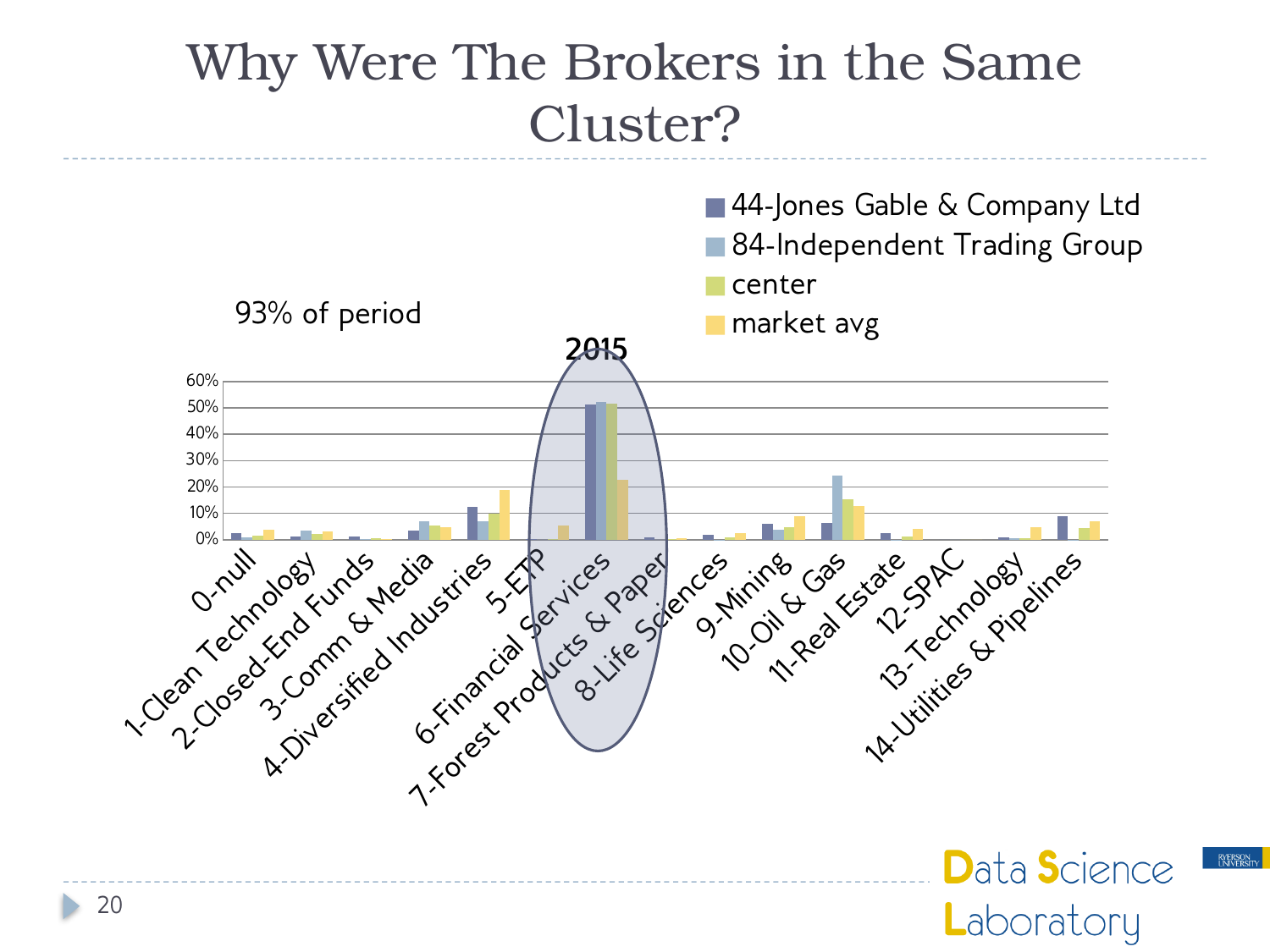

# Why Were The Brokers in the Same Cluster?

### Chart: 2015

| Category | 44-Jones Gable & Company Ltd | 84-Independent Trading Group | center | market avg |
|---|---|---|---|---|
| 0-null | 0.024000000000000007 | 0.010000000000000004 | 0.01700000000000011 | 0.03700000000000021 |
| 1-Clean Technology | 0.012000000000000004 | 0.03500000000000011 | 0.02350000000000001 | 0.031000000000000118 |
| 2-Closed-End Funds | 0.013000000000000005 | 0.002000000000000001 | 0.007500000000000034 | 0.0030000000000000118 |
| 3-Comm & Media | 0.03600000000000011 | 0.07000000000000002 | 0.05300000000000002 | 0.04700000000000011 |
| 4-Diversified Industries | 0.126 | 0.07100000000000002 | 0.09850000000000067 | 0.18900000000000106 |
| 5-ETP | 0.004000000000000011 | 0.0 | 0.002000000000000001 | 0.05400000000000023 |
| 6-Financial Services | 0.513 | 0.522 | 0.5175 | 0.22700000000000006 |
| 7-Forest Products & Paper | 0.008000000000000023 | 0.0 | 0.004000000000000011 | 0.0070000000000000236 |
| 8-Life Sciences | 0.018000000000000106 | 0.0010000000000000005 | 0.009500000000000034 | 0.026000000000000113 |
| 9-Mining | 0.06100000000000002 | 0.03800000000000011 | 0.04950000000000012 | 0.08900000000000023 |
| 10-Oil & Gas | 0.06300000000000001 | 0.24300000000000005 | 0.15300000000000005 | 0.129 |
| 11-Real Estate | 0.025000000000000112 | 0.0010000000000000005 | 0.013000000000000105 | 0.04300000000000002 |
| 12-SPAC | 0.0 | 0.0 | 0.0 | 0.0 |
| 13-Technology | 0.008000000000000023 | 0.0060000000000000235 | 0.0070000000000000236 | 0.04800000000000011 |
| 14-Utilities & Pipelines | 0.09000000000000004 | 0.0010000000000000005 | 0.04550000000000001 | 0.07100000000000002 |
93% of period

20